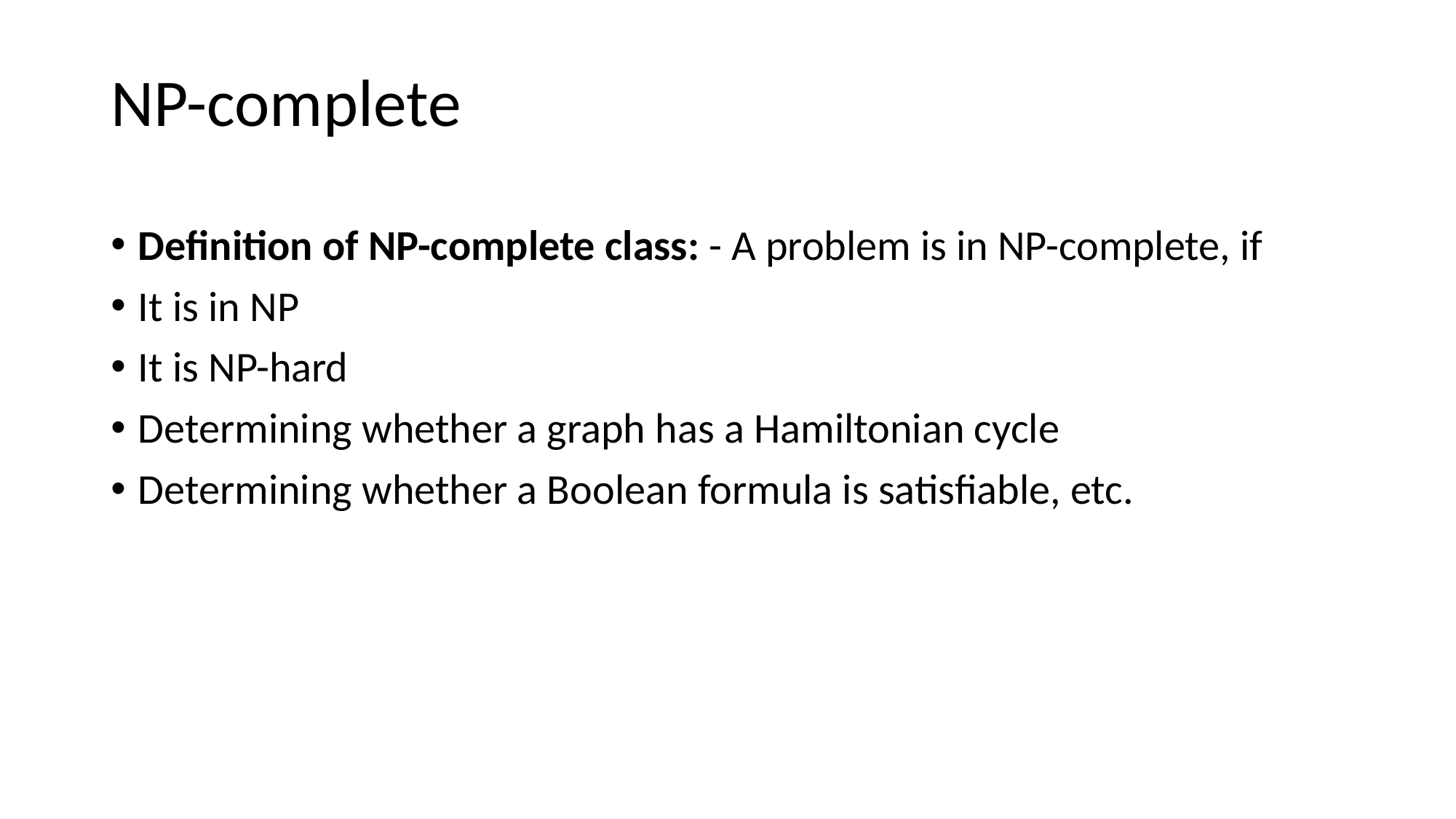

# NP-complete
Definition of NP-complete class: - A problem is in NP-complete, if
It is in NP
It is NP-hard
Determining whether a graph has a Hamiltonian cycle
Determining whether a Boolean formula is satisfiable, etc.